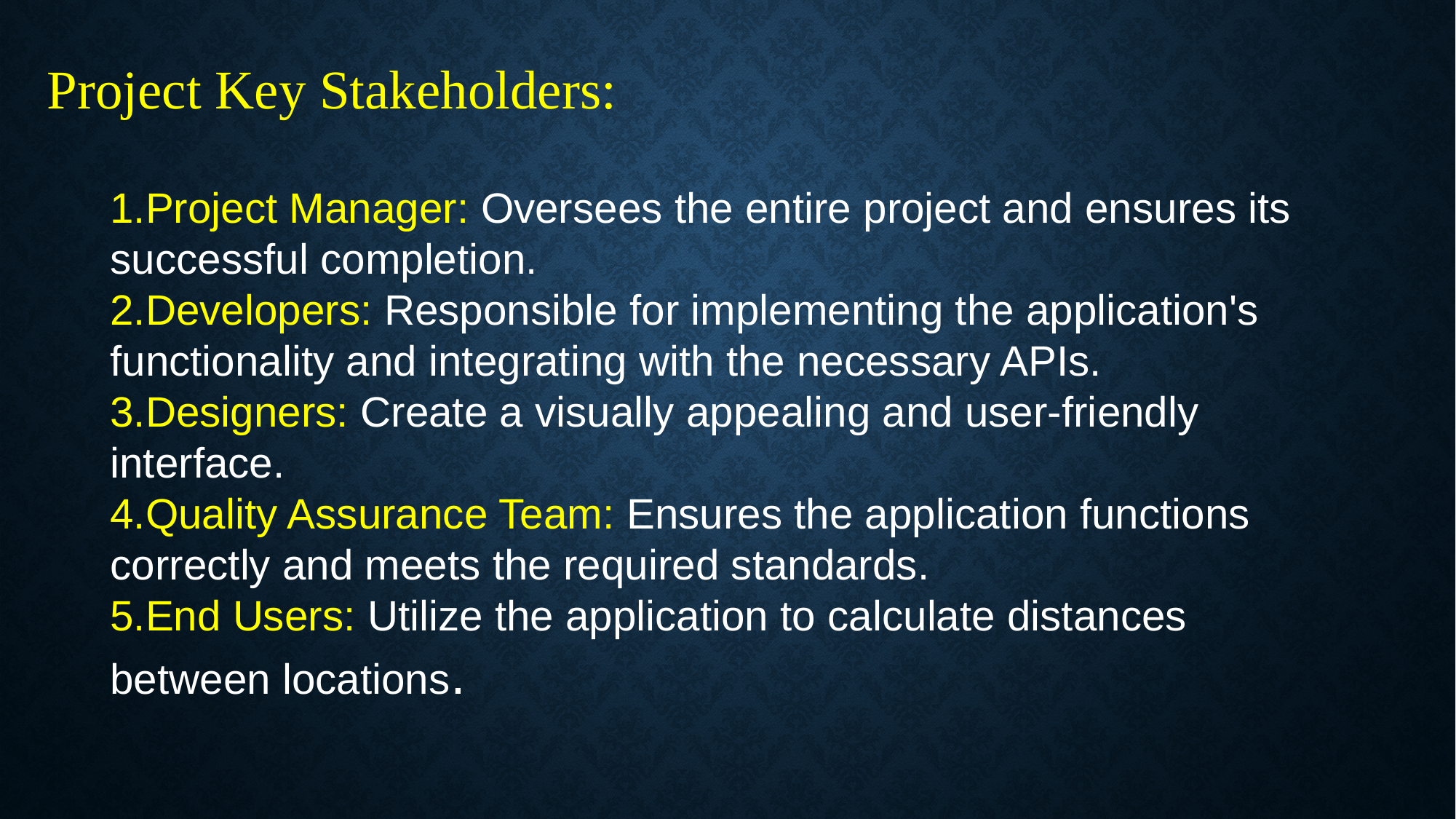

Project Key Stakeholders:
Project Manager: Oversees the entire project and ensures its successful completion.
Developers: Responsible for implementing the application's functionality and integrating with the necessary APIs.
Designers: Create a visually appealing and user-friendly interface.
Quality Assurance Team: Ensures the application functions correctly and meets the required standards.
End Users: Utilize the application to calculate distances between locations.